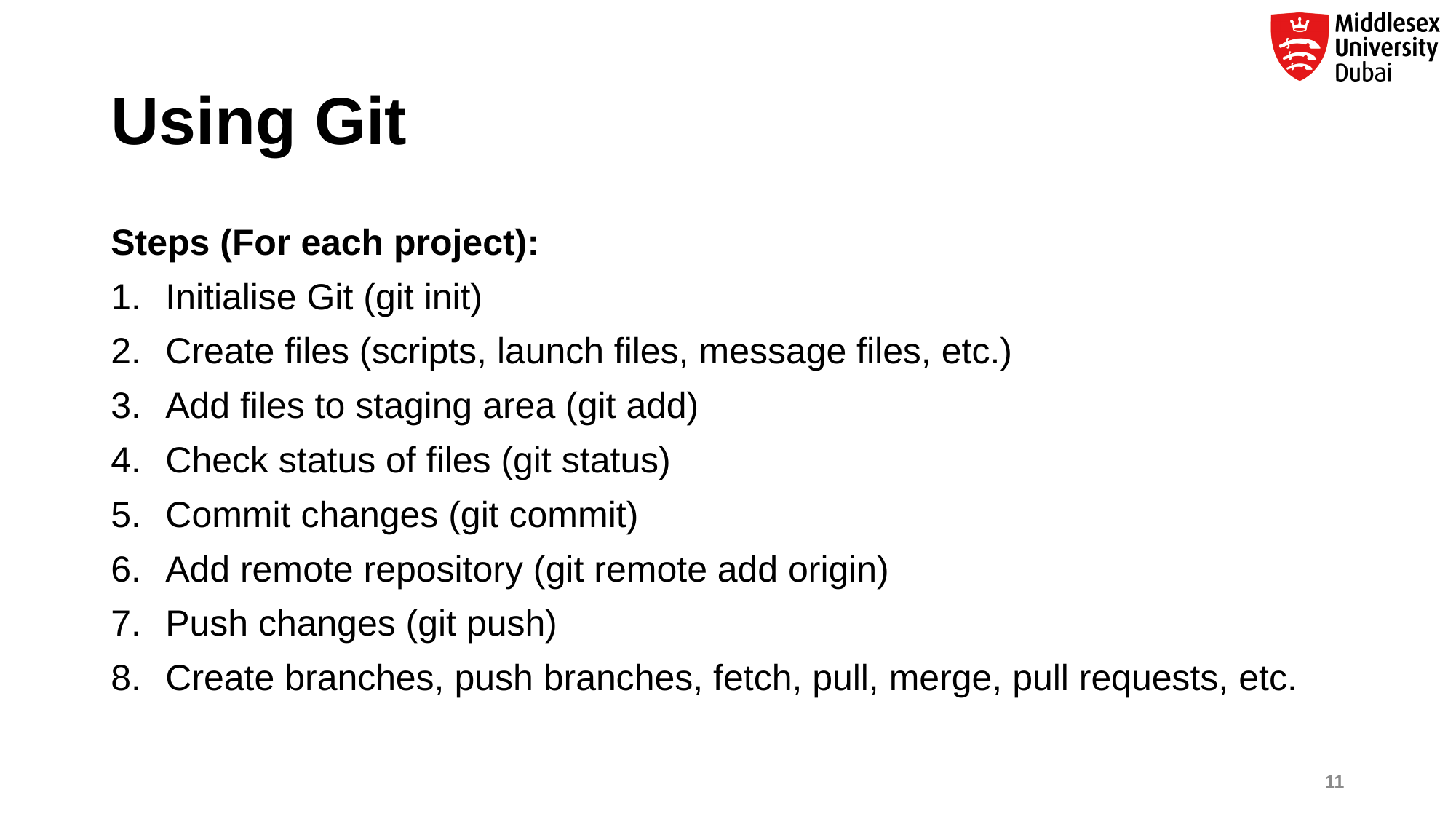

# Using Git
Steps (For each project):
Initialise Git (git init)
Create files (scripts, launch files, message files, etc.)
Add files to staging area (git add)
Check status of files (git status)
Commit changes (git commit)
Add remote repository (git remote add origin)
Push changes (git push)
Create branches, push branches, fetch, pull, merge, pull requests, etc.

11